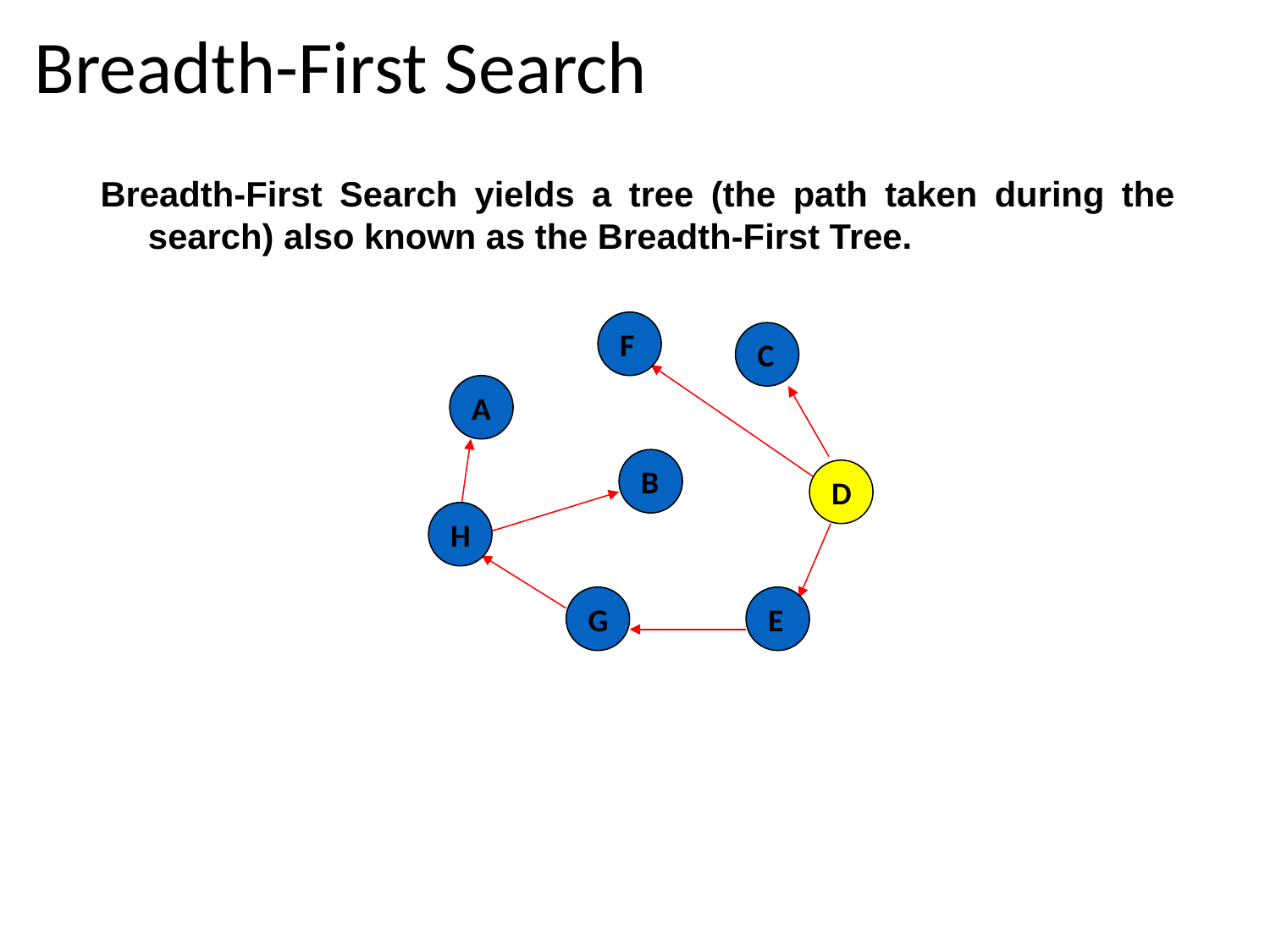

# Breadth-First Search
Breadth-First Search yields a tree (the path taken during the search) also known as the Breadth-First Tree.
F
C
A

B
D
H
G
E